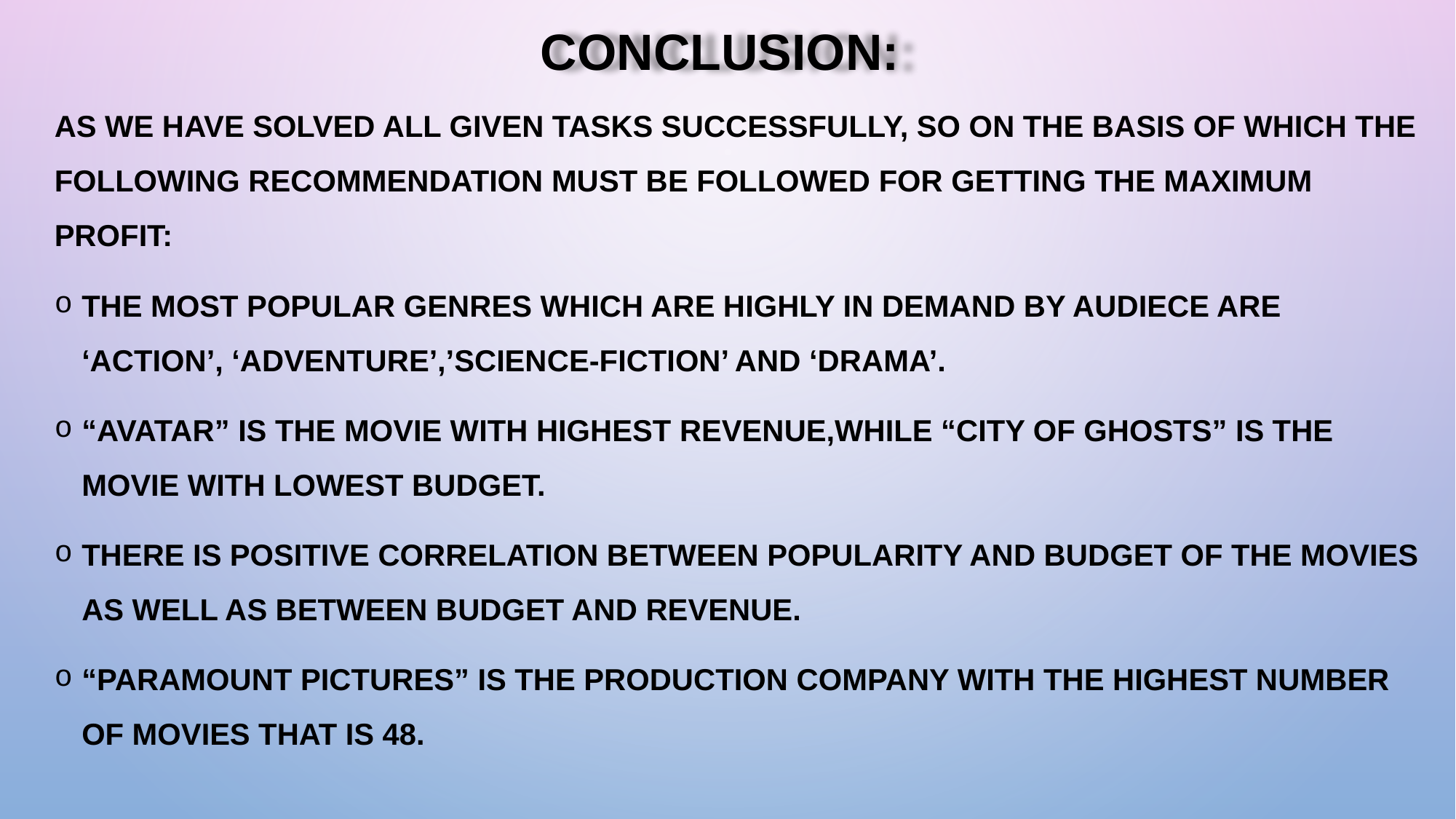

# CONCLUSION:
As we have solved all given tasks successfully, SO ON THE BASIS OF WHICH THE FOLLOWING RECOMMENDATION MUST BE FOLLOWED FOR GETTING THE MAXIMUM PROFIT:
THE MOST POPULAR GENRES WHICH ARE HIGHLY IN DEMAND BY AUDIECE ARE ‘ACTION’, ‘ADVENTURE’,’SCIENCE-FICTION’ AND ‘DRAMA’.
“AVATAR” IS THE MOVIE WITH HIGHEST REVENUE,WHILE “CITY OF GHOSTS” IS THE MOVIE WITH LOWEST BUDGET.
THERE IS POSITIVE CORRELATION BETWEEN POPULARITY AND BUDGET OF THE MOVIES as well as BETWEEN BUDGET AND REVENUE.
“PARAMOUNT PICTURES” IS THE PRODUCTION COMPANY WITH THE HIGHEST NUMBER OF MOVIES THAT IS 48.